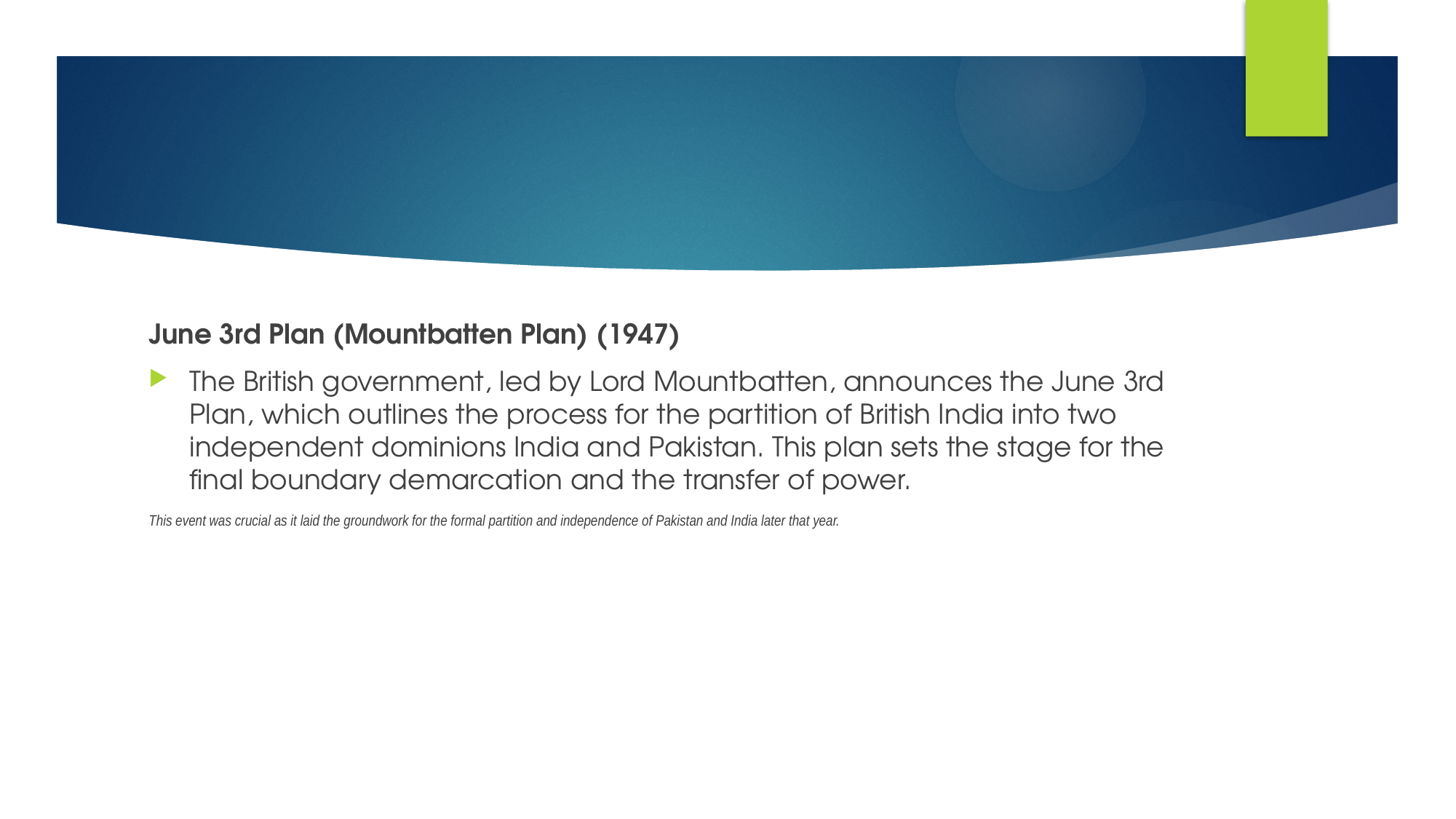

#
June 3rd Plan (Mountbatten Plan) (1947)
The British government, led by Lord Mountbatten, announces the June 3rd Plan, which outlines the process for the partition of British India into two independent dominions India and Pakistan. This plan sets the stage for the final boundary demarcation and the transfer of power.
This event was crucial as it laid the groundwork for the formal partition and independence of Pakistan and India later that year.